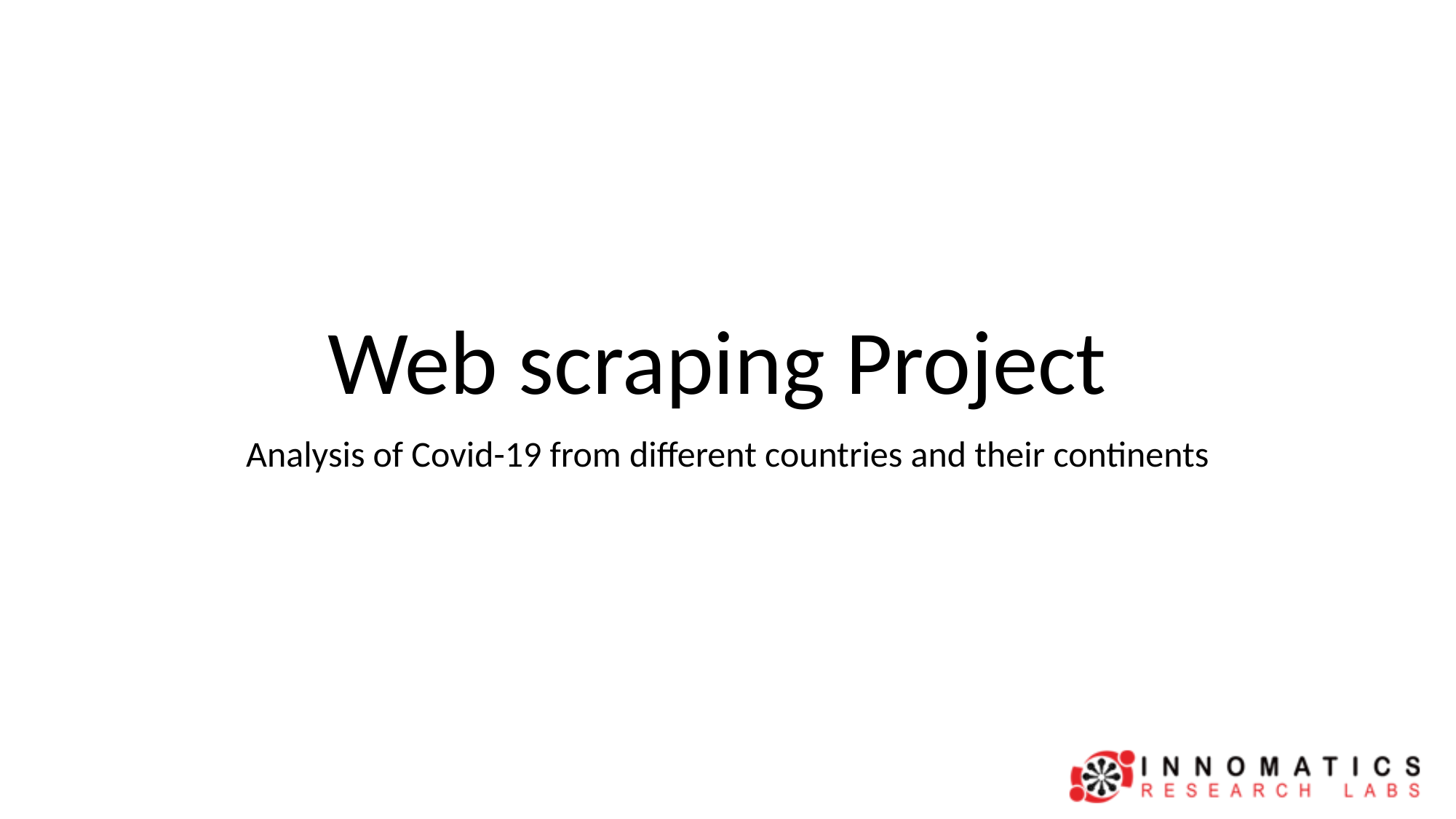

# Web scraping Project
Analysis of Covid-19 from different countries and their continents